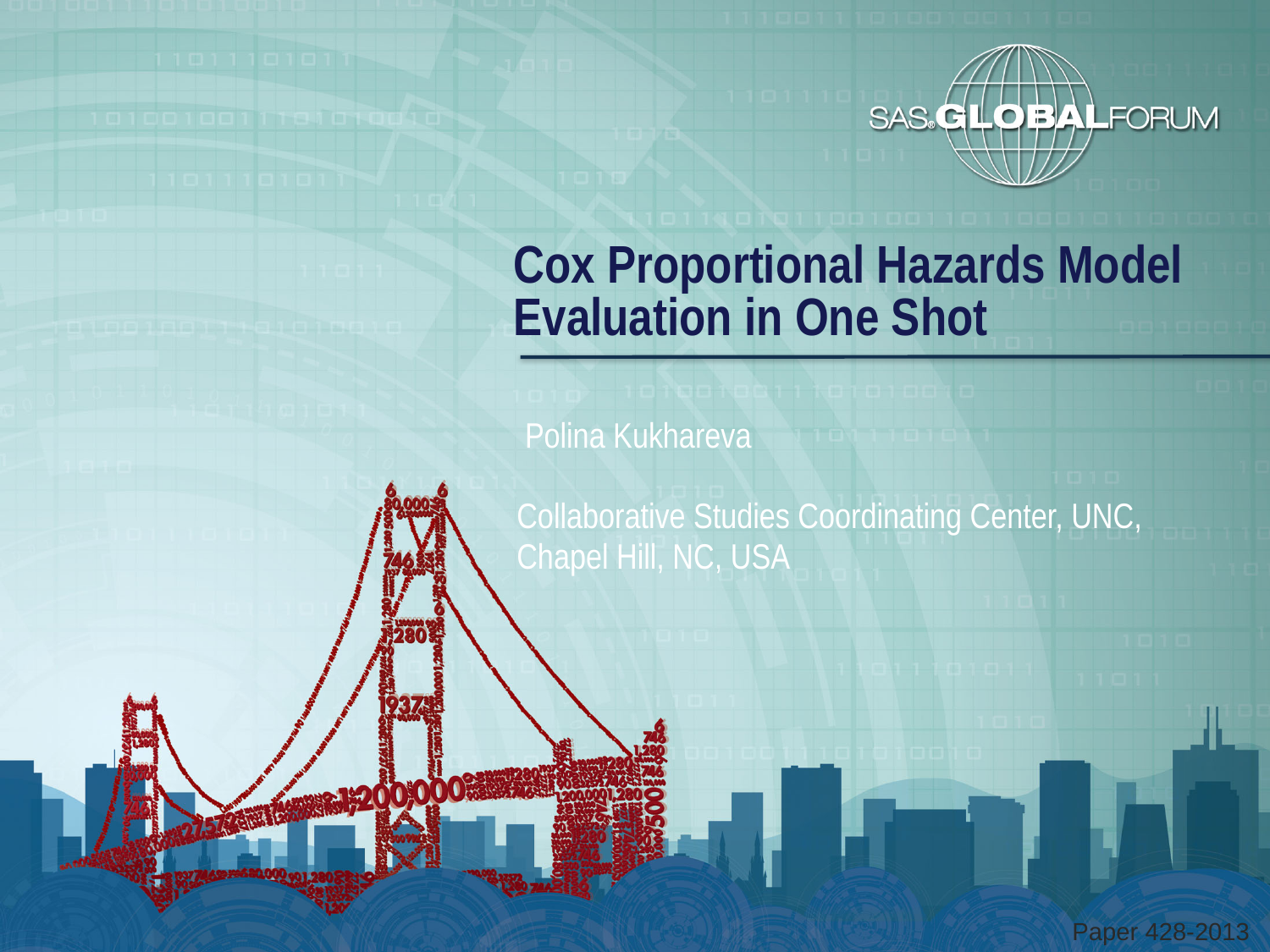

# Cox Proportional Hazards Model Evaluation in One Shot

 Polina Kukhareva

Collaborative Studies Coordinating Center, UNC, Chapel Hill, NC, USA
Paper 428-2013